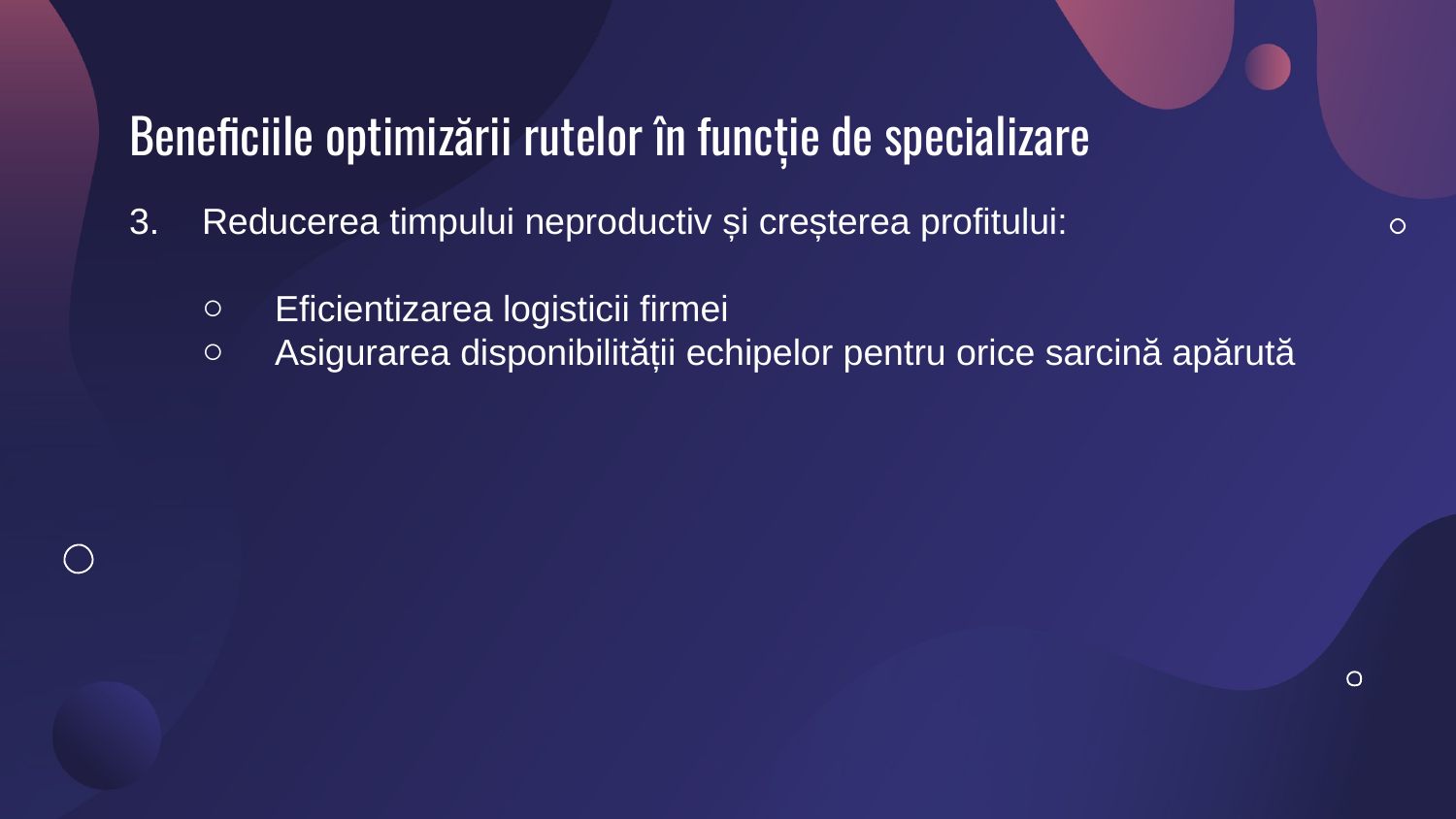

# Beneficiile optimizării rutelor în funcție de specializare
Reducerea timpului neproductiv și creșterea profitului:

Eficientizarea logisticii firmei
Asigurarea disponibilității echipelor pentru orice sarcină apărută